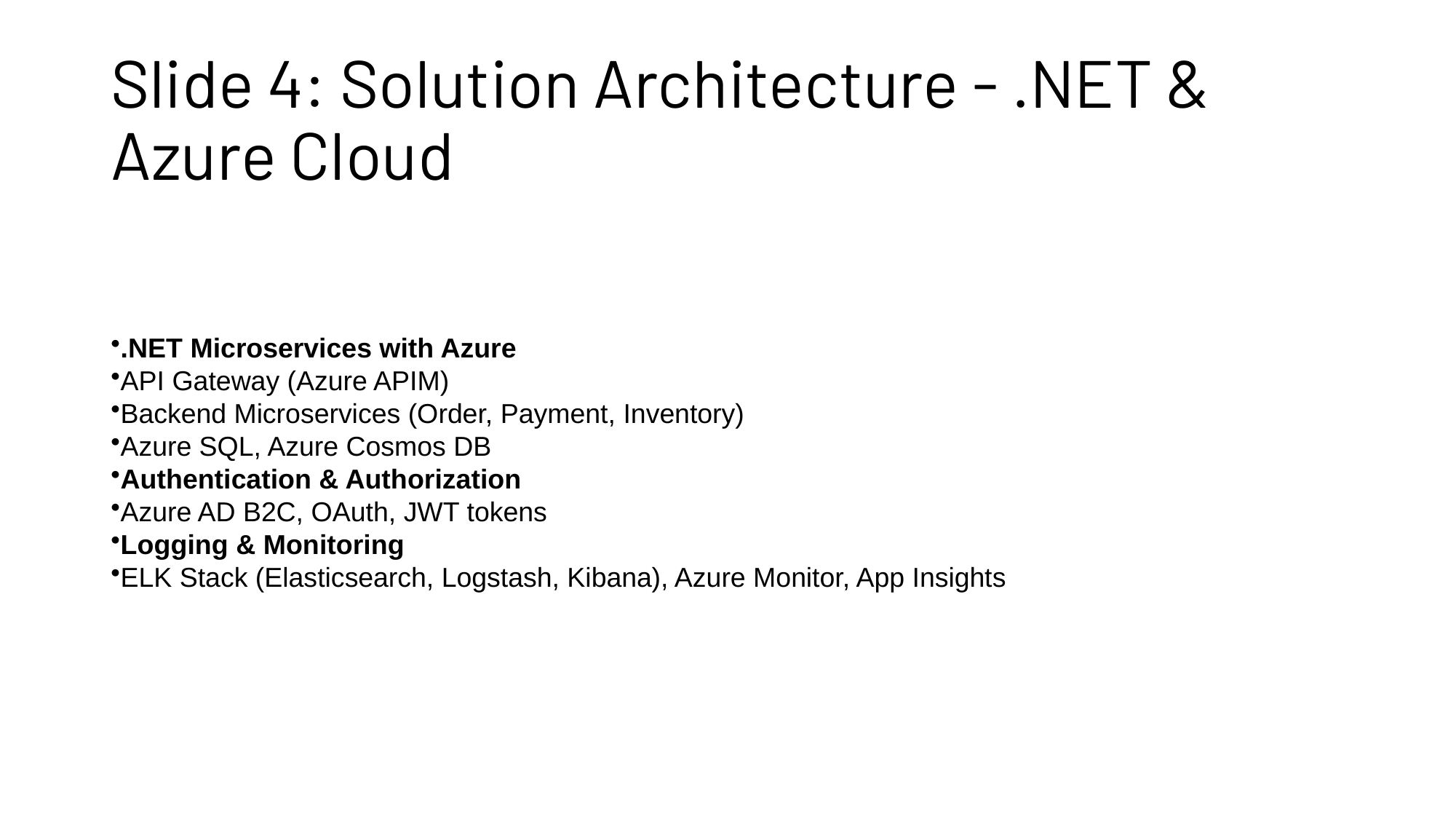

# Slide 4: Solution Architecture - .NET & Azure Cloud
.NET Microservices with Azure
API Gateway (Azure APIM)
Backend Microservices (Order, Payment, Inventory)
Azure SQL, Azure Cosmos DB
Authentication & Authorization
Azure AD B2C, OAuth, JWT tokens
Logging & Monitoring
ELK Stack (Elasticsearch, Logstash, Kibana), Azure Monitor, App Insights